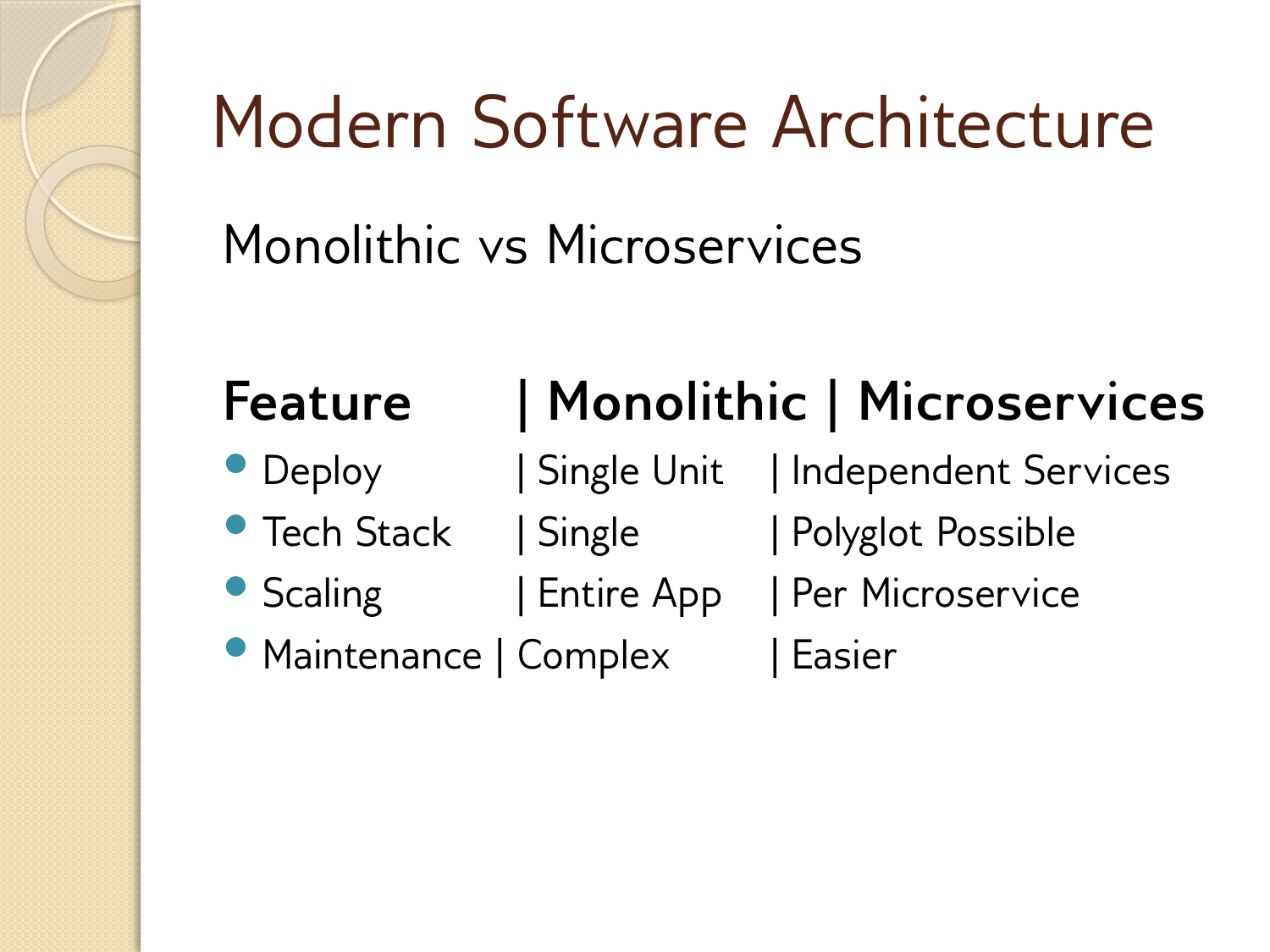

# Modern Software Architecture
Monolithic vs Microservices

Feature 	| Monolithic | Microservices
Deploy 	| Single Unit   	| Independent Services
Tech Stack 	| Single 	| Polyglot Possible
Scaling 	| Entire App 	| Per Microservice
Maintenance | Complex 	| Easier